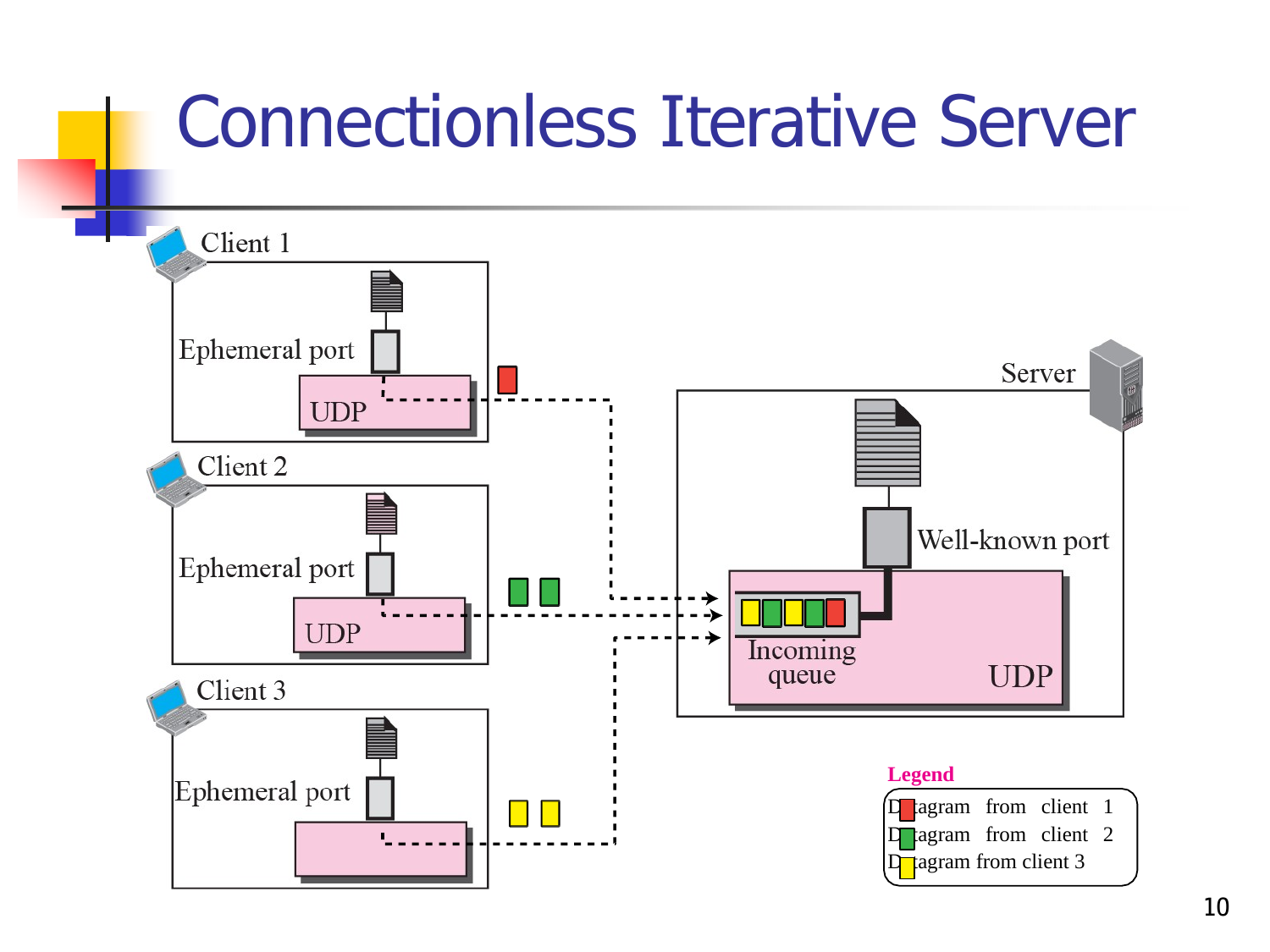

# Connectionless Iterative Server

Legend
Datagram from client 1  Datagram from client 2  Datagram from client 3

10